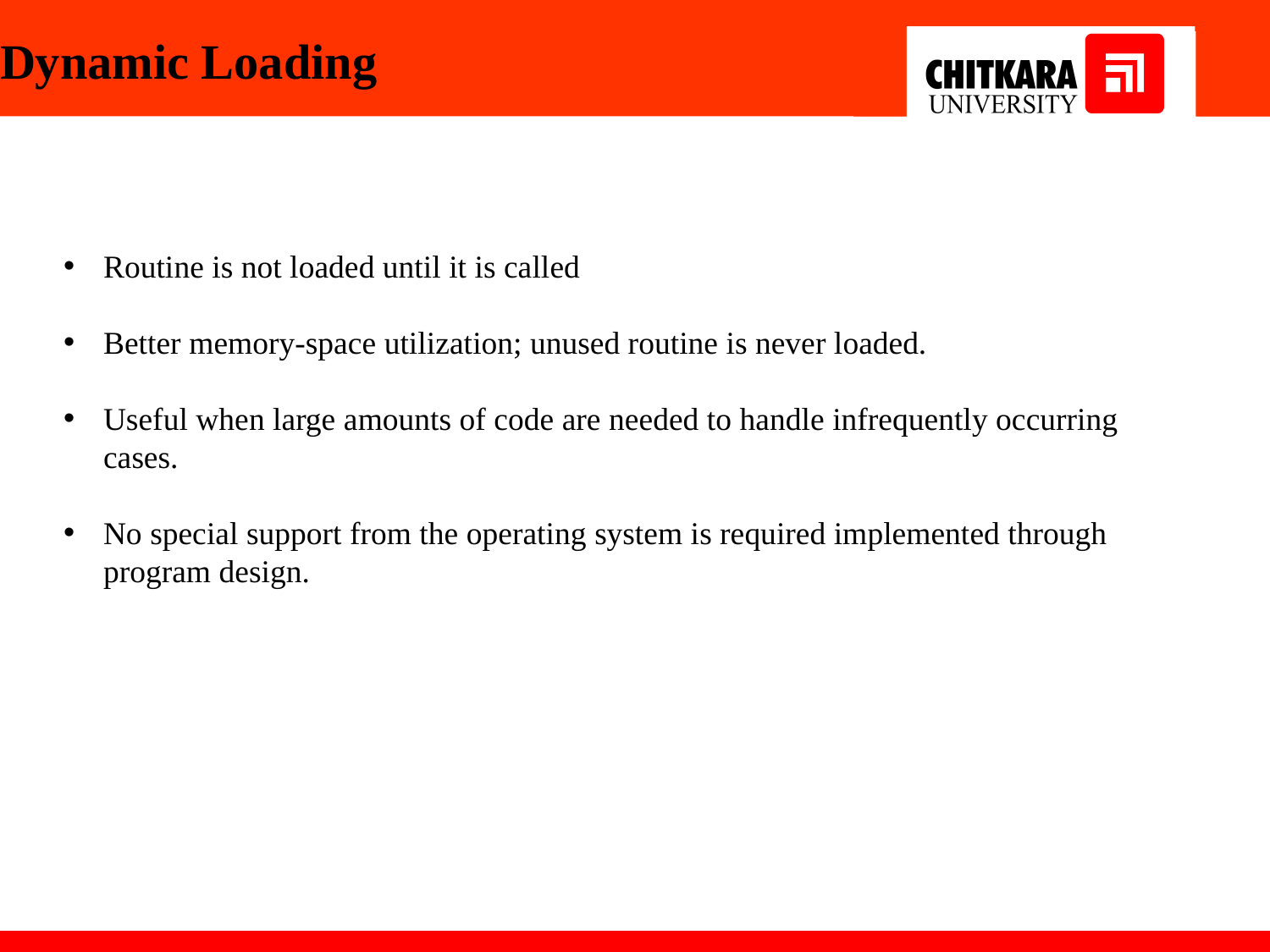

# Dynamic Loading
Routine is not loaded until it is called

Better memory-space utilization; unused routine is never loaded.

Useful when large amounts of code are needed to handle infrequently occurring cases.

No special support from the operating system is required implemented through program design.